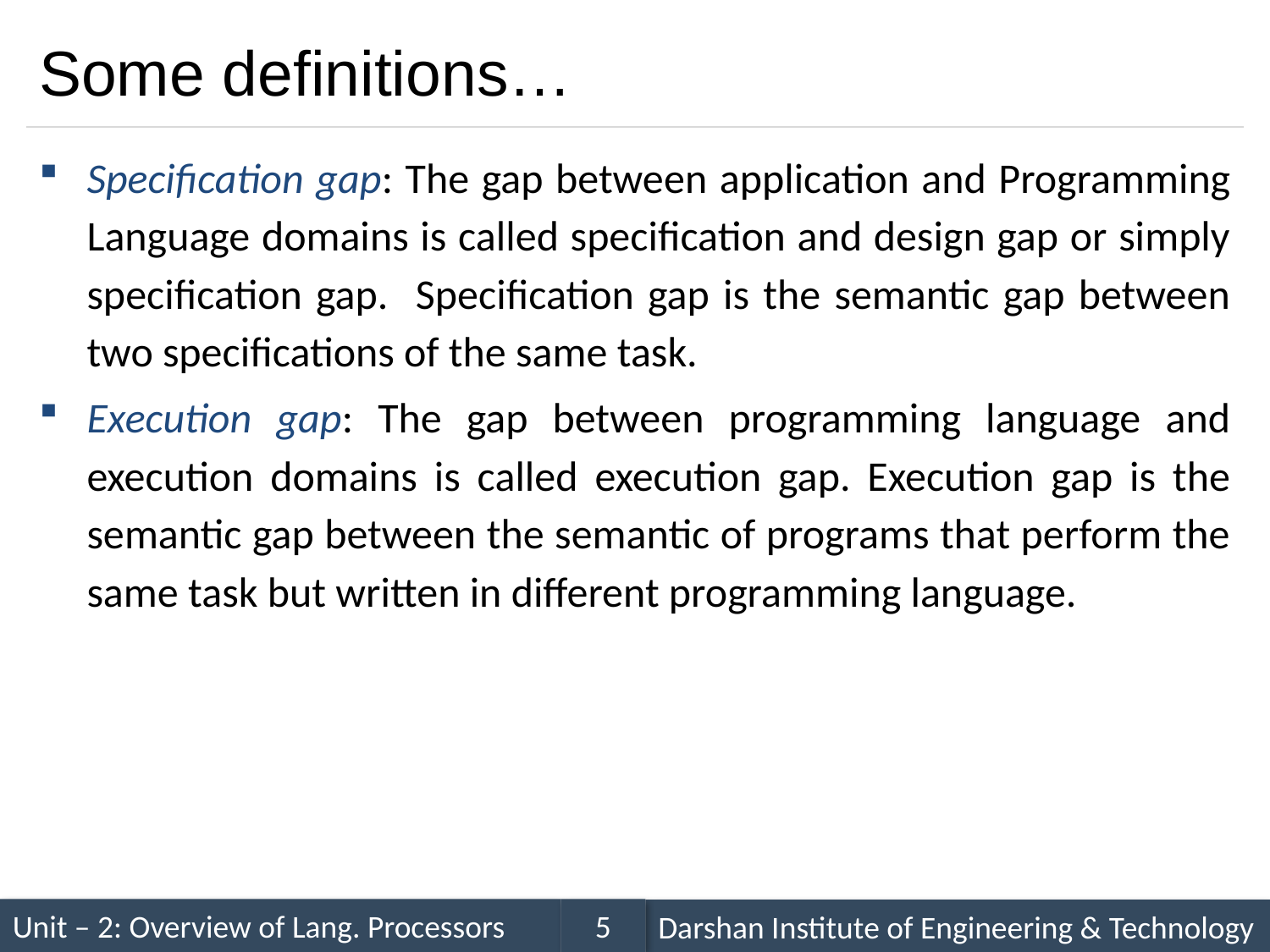

# Some definitions…
Specification gap: The gap between application and Programming Language domains is called specification and design gap or simply specification gap.  Specification gap is the semantic gap between two specifications of the same task.
Execution gap: The gap between programming language and execution domains is called execution gap. Execution gap is the semantic gap between the semantic of programs that perform the same task but written in different programming language.